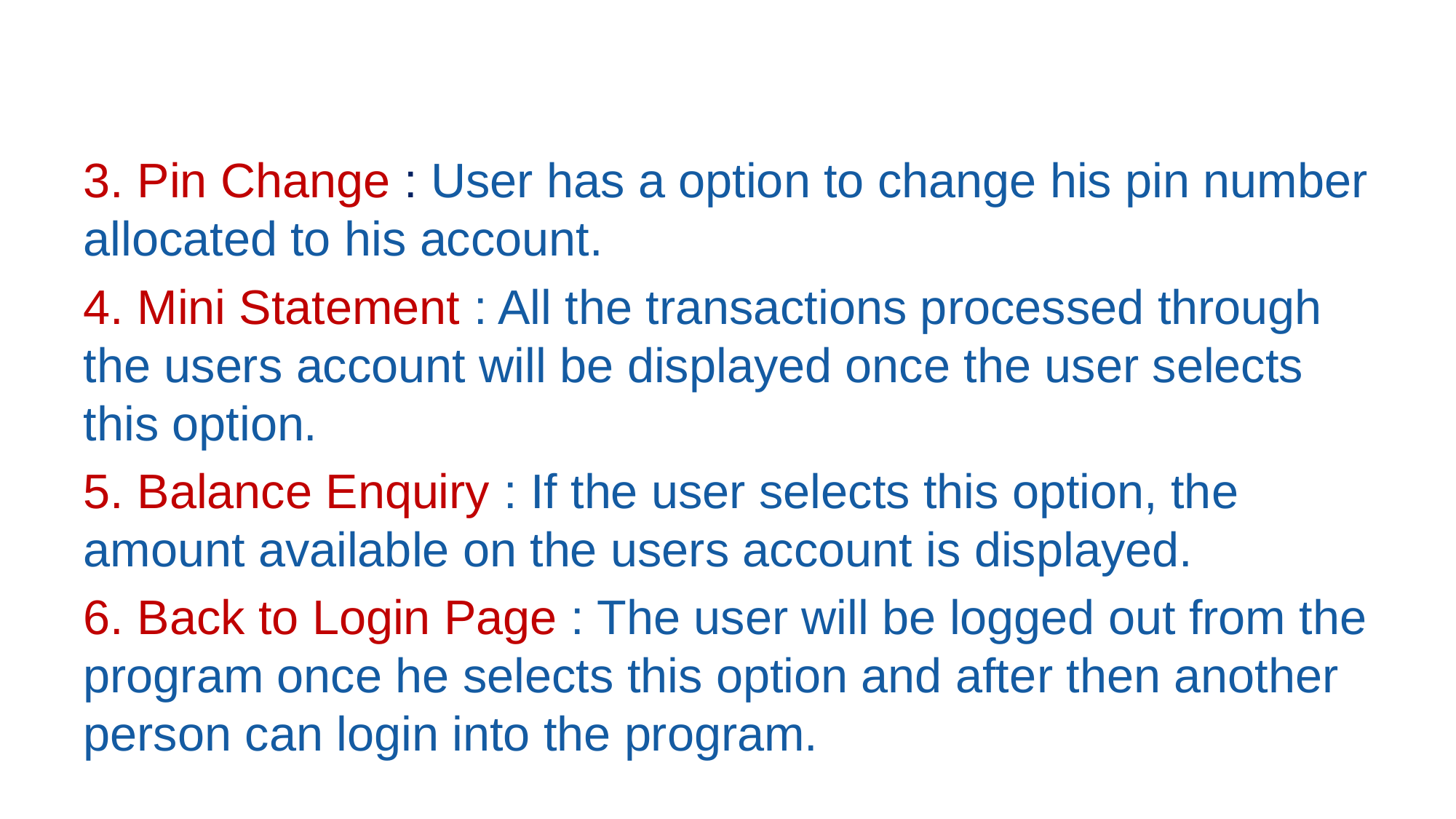

#
3. Pin Change : User has a option to change his pin number allocated to his account.
4. Mini Statement : All the transactions processed through the users account will be displayed once the user selects this option.
5. Balance Enquiry : If the user selects this option, the amount available on the users account is displayed.
6. Back to Login Page : The user will be logged out from the program once he selects this option and after then another person can login into the program.